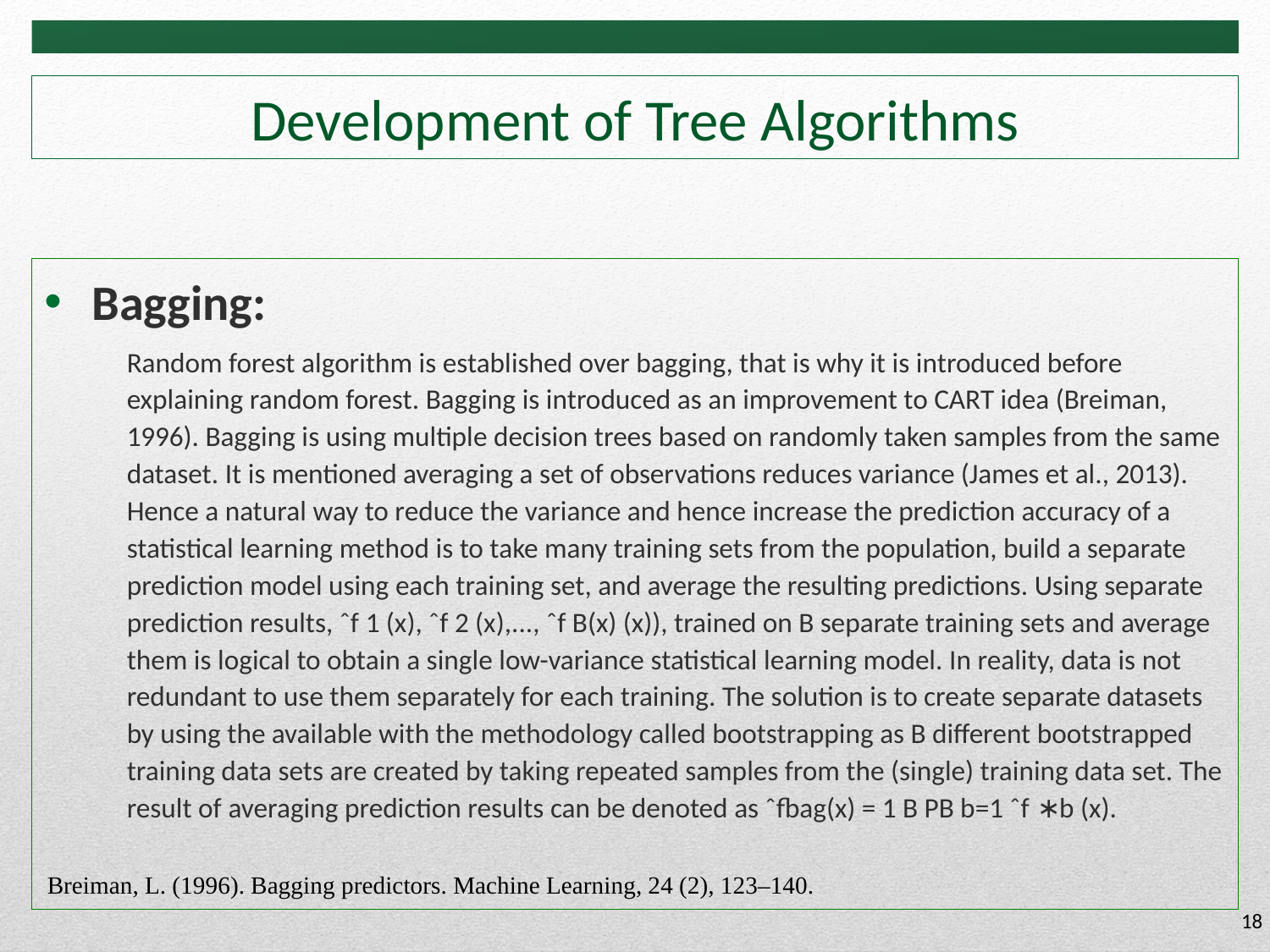

# Development of Tree Algorithms
Bagging:
Random forest algorithm is established over bagging, that is why it is introduced before explaining random forest. Bagging is introduced as an improvement to CART idea (Breiman, 1996). Bagging is using multiple decision trees based on randomly taken samples from the same dataset. It is mentioned averaging a set of observations reduces variance (James et al., 2013). Hence a natural way to reduce the variance and hence increase the prediction accuracy of a statistical learning method is to take many training sets from the population, build a separate prediction model using each training set, and average the resulting predictions. Using separate prediction results, ˆf 1 (x), ˆf 2 (x),..., ˆf B(x) (x)), trained on B separate training sets and average them is logical to obtain a single low-variance statistical learning model. In reality, data is not redundant to use them separately for each training. The solution is to create separate datasets by using the available with the methodology called bootstrapping as B different bootstrapped training data sets are created by taking repeated samples from the (single) training data set. The result of averaging prediction results can be denoted as ˆfbag(x) = 1 B PB b=1 ˆf ∗b (x).
Breiman, L. (1996). Bagging predictors. Machine Learning, 24 (2), 123–140.
18